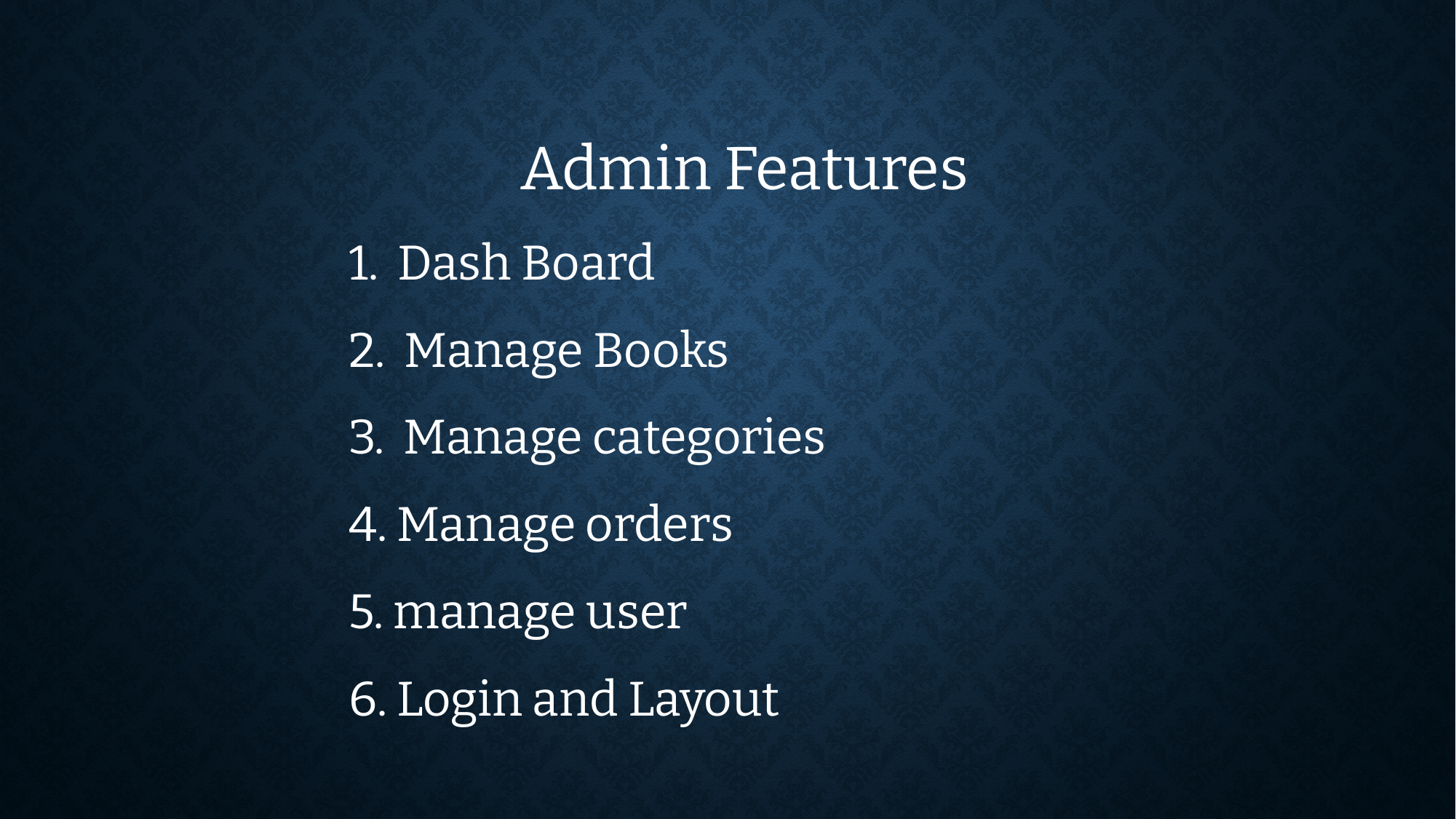

Admin Features
       1.  Dash Board
       2.  Manage Books
       3.  Manage categories
       4. Manage orders
       5. manage user
       6. Login and Layout